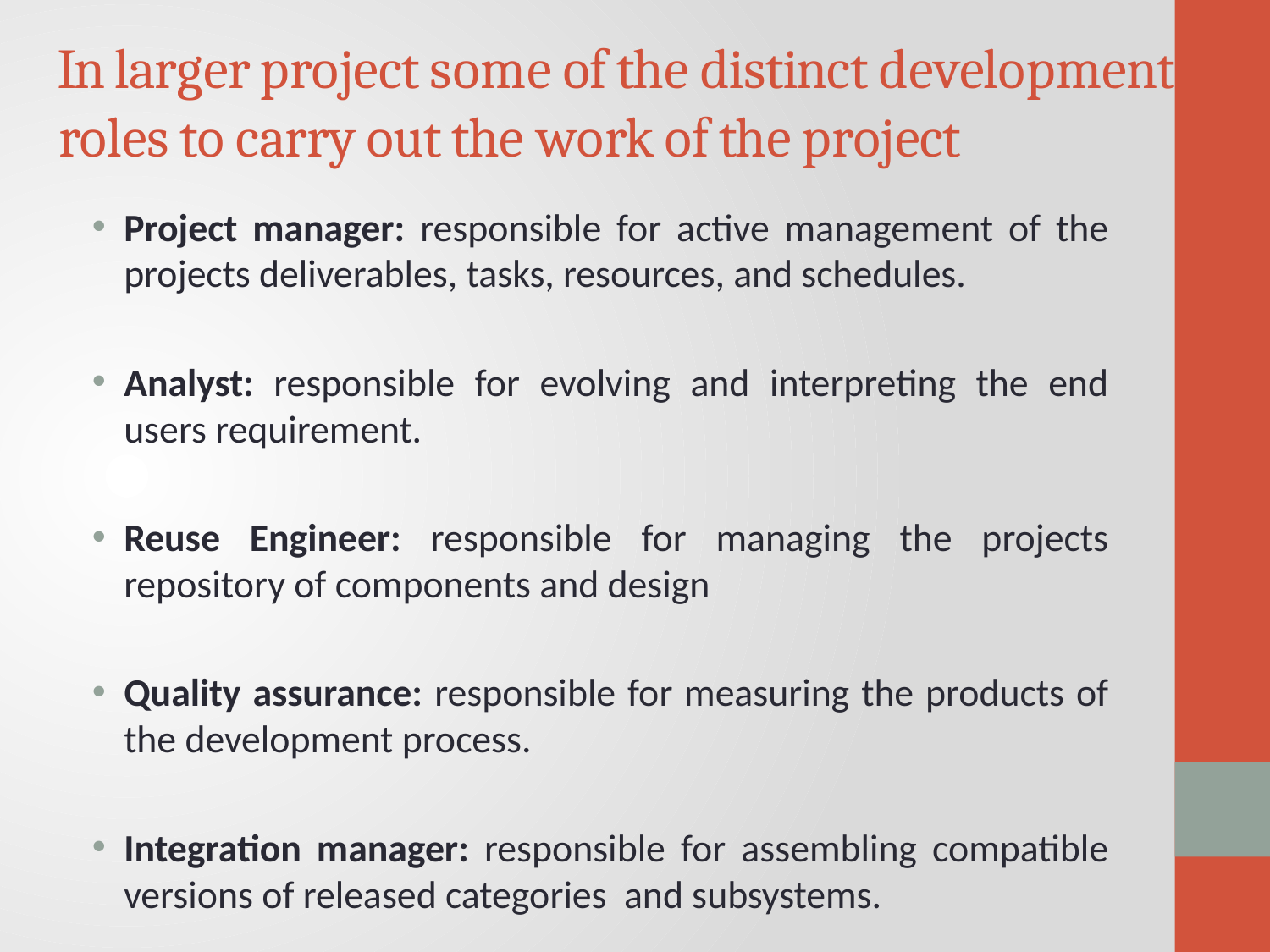

# In larger project some of the distinct development roles to carry out the work of the project
Project manager: responsible for active management of the projects deliverables, tasks, resources, and schedules.

Analyst: responsible for evolving and interpreting the end users requirement.

Reuse Engineer: responsible for managing the projects repository of components and design

Quality assurance: responsible for measuring the products of the development process.

Integration manager: responsible for assembling compatible versions of released categories  and subsystems.